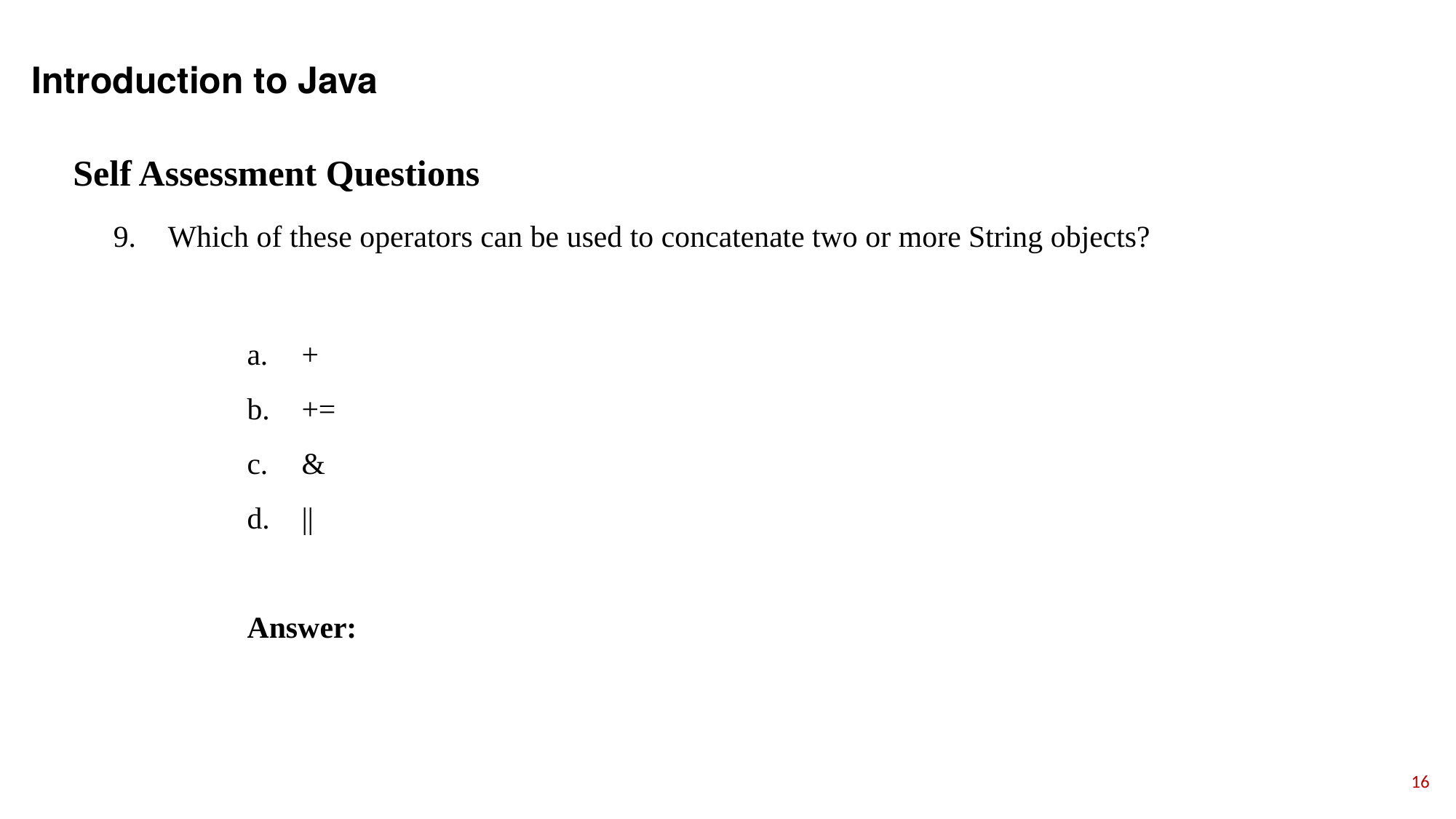

Introduction to Java
Self Assessment Questions
Which of these operators can be used to concatenate two or more String objects?
+
+=
&
||

Answer:
16